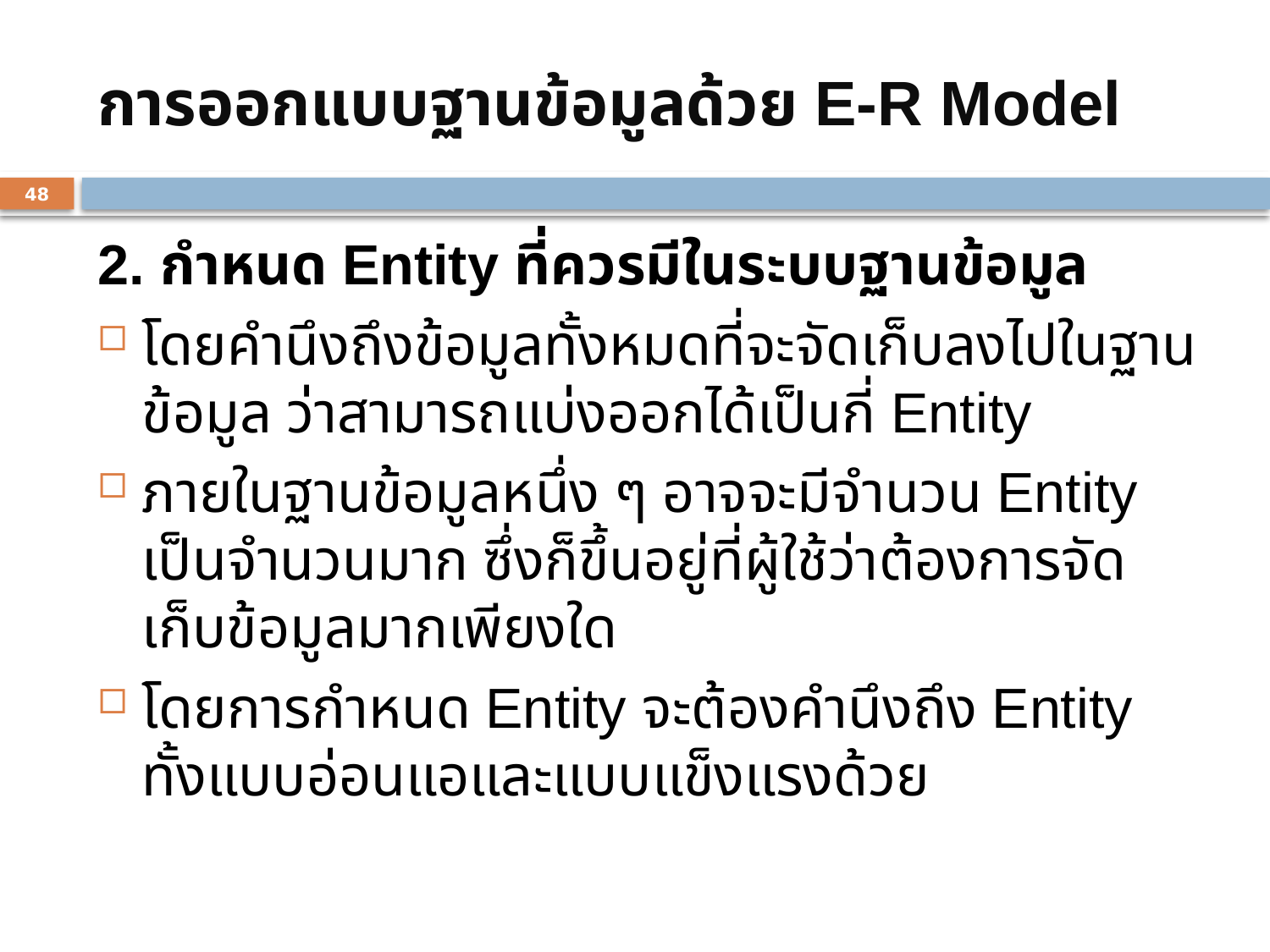

# การออกแบบฐานข้อมูลด้วย E-R Model
48
2. กำหนด Entity ที่ควรมีในระบบฐานข้อมูล
โดยคำนึงถึงข้อมูลทั้งหมดที่จะจัดเก็บลงไปในฐานข้อมูล ว่าสามารถแบ่งออกได้เป็นกี่ Entity
ภายในฐานข้อมูลหนึ่ง ๆ อาจจะมีจำนวน Entity เป็นจำนวนมาก ซึ่งก็ขึ้นอยู่ที่ผู้ใช้ว่าต้องการจัดเก็บข้อมูลมากเพียงใด
โดยการกำหนด Entity จะต้องคำนึงถึง Entity ทั้งแบบอ่อนแอและแบบแข็งแรงด้วย